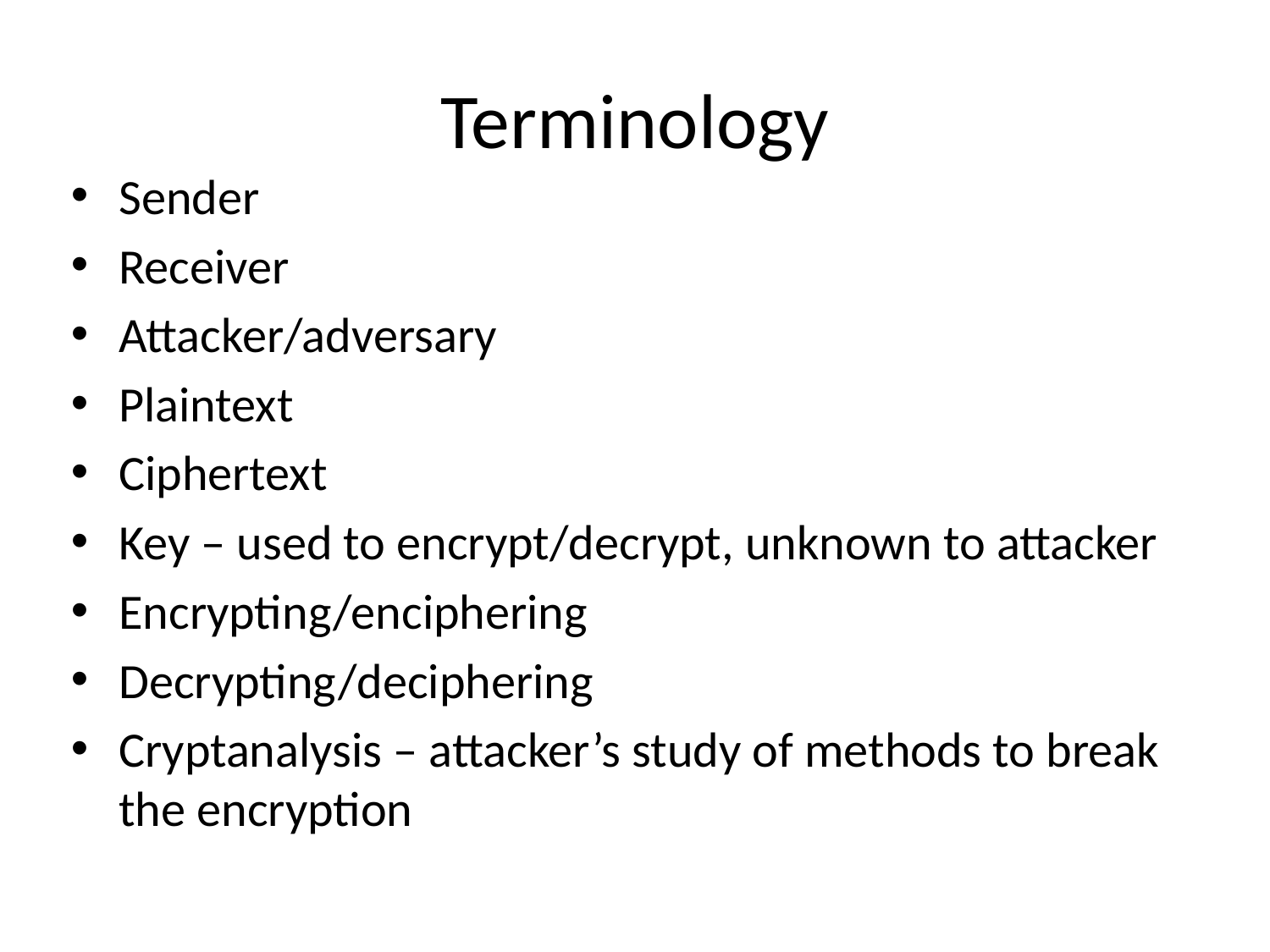

# Terminology
Sender
Receiver
Attacker/adversary
Plaintext
Ciphertext
Key – used to encrypt/decrypt, unknown to attacker
Encrypting/enciphering
Decrypting/deciphering
Cryptanalysis – attacker’s study of methods to break the encryption